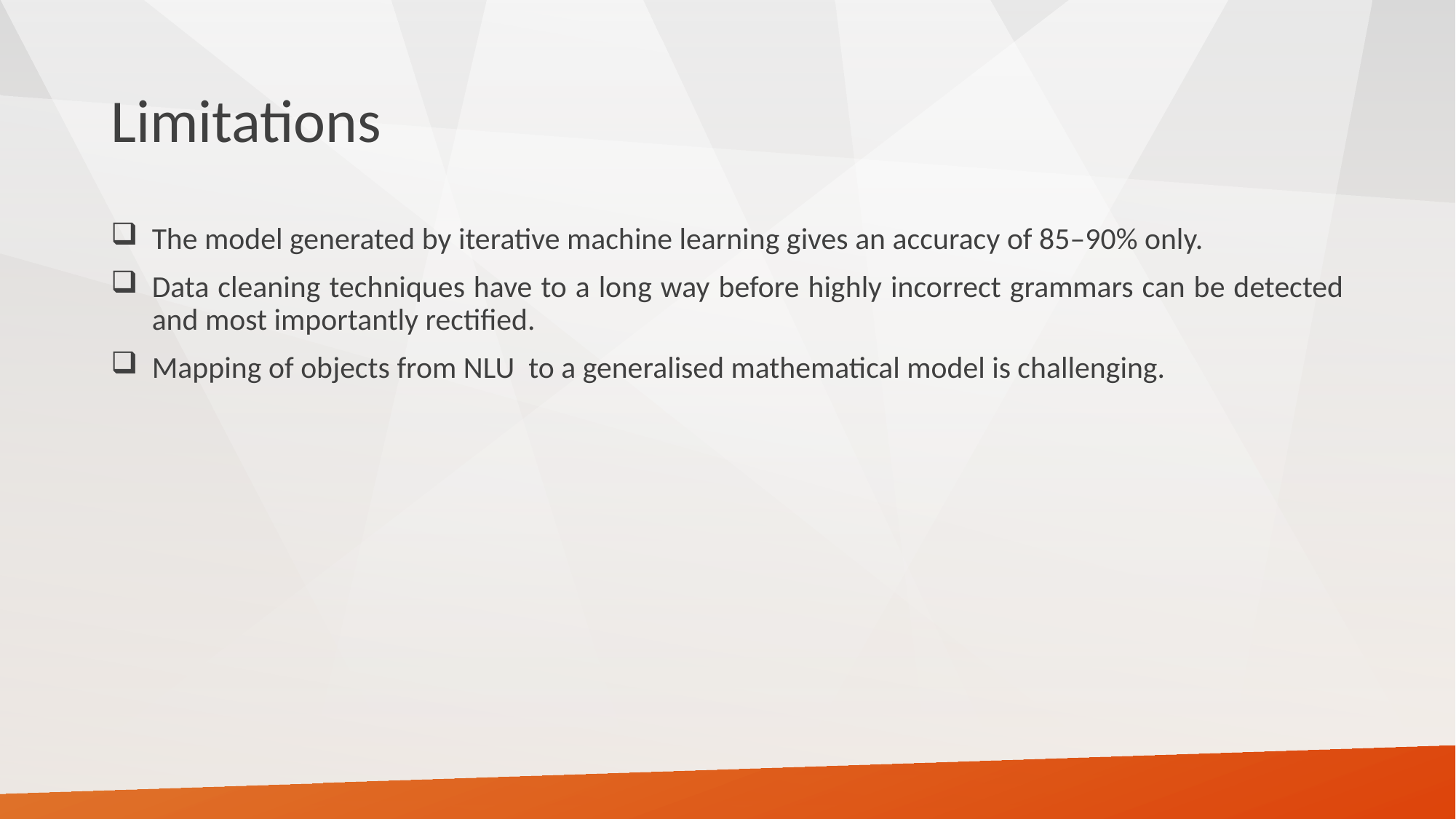

# Limitations
The model generated by iterative machine learning gives an accuracy of 85–90% only.
Data cleaning techniques have to a long way before highly incorrect grammars can be detected and most importantly rectified.
Mapping of objects from NLU  to a generalised mathematical model is challenging.